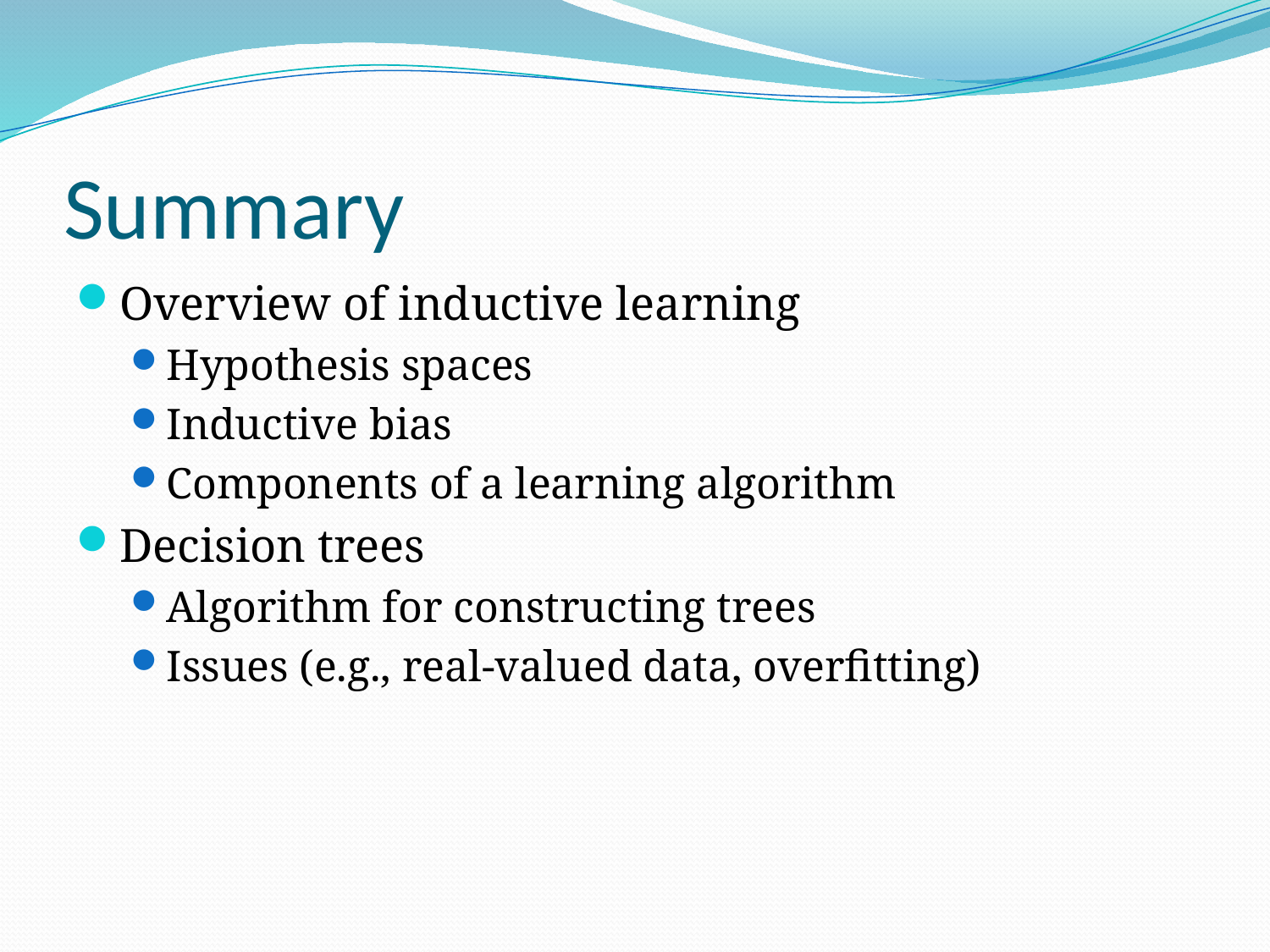

# Summary
Overview of inductive learning
Hypothesis spaces
Inductive bias
Components of a learning algorithm
Decision trees
Algorithm for constructing trees
Issues (e.g., real-valued data, overfitting)